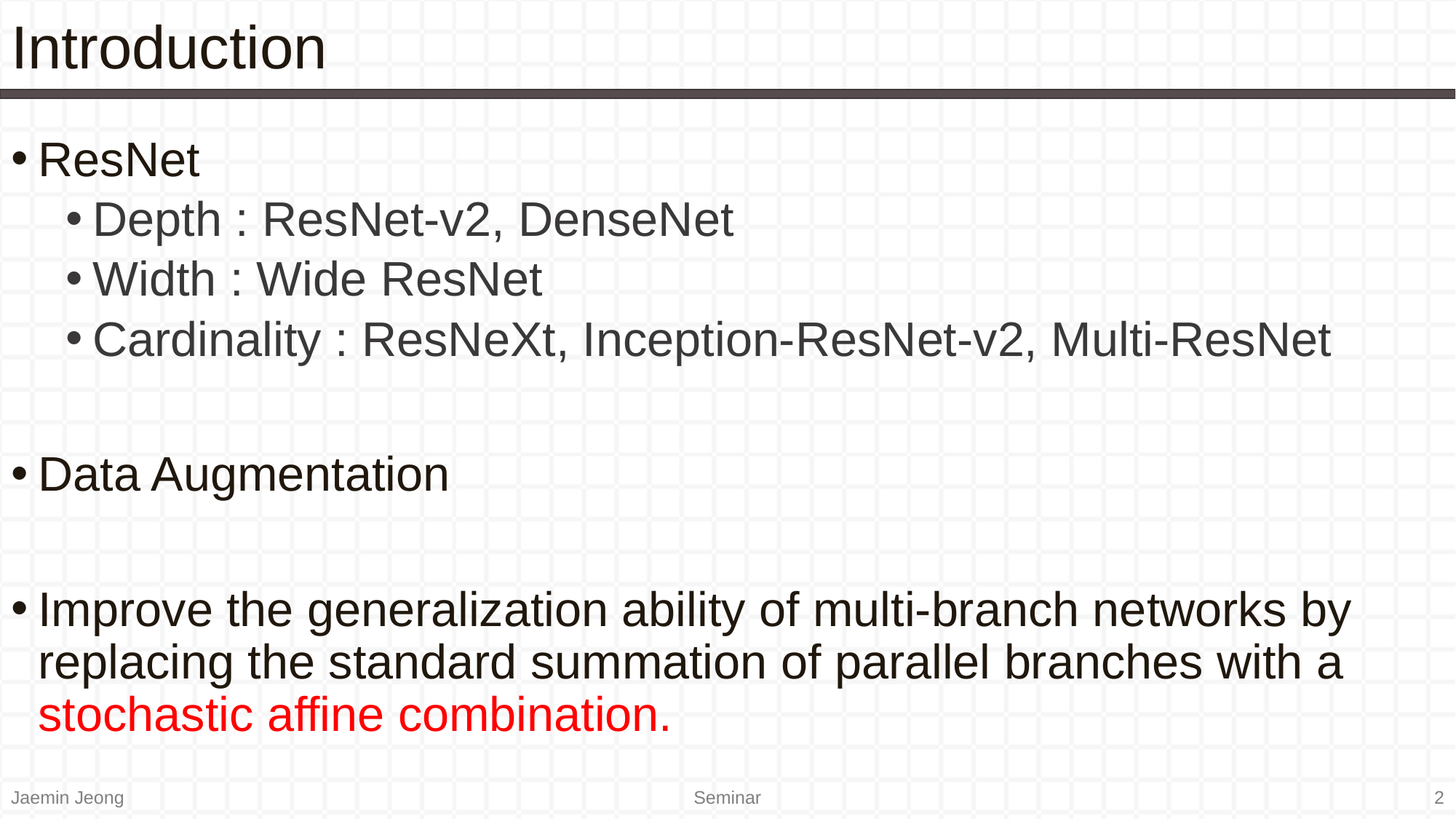

# Introduction
ResNet
Depth : ResNet-v2, DenseNet
Width : Wide ResNet
Cardinality : ResNeXt, Inception-ResNet-v2, Multi-ResNet

Data Augmentation

Improve the generalization ability of multi-branch networks by replacing the standard summation of parallel branches with a stochastic affine combination.
Seminar
Jaemin Jeong
2